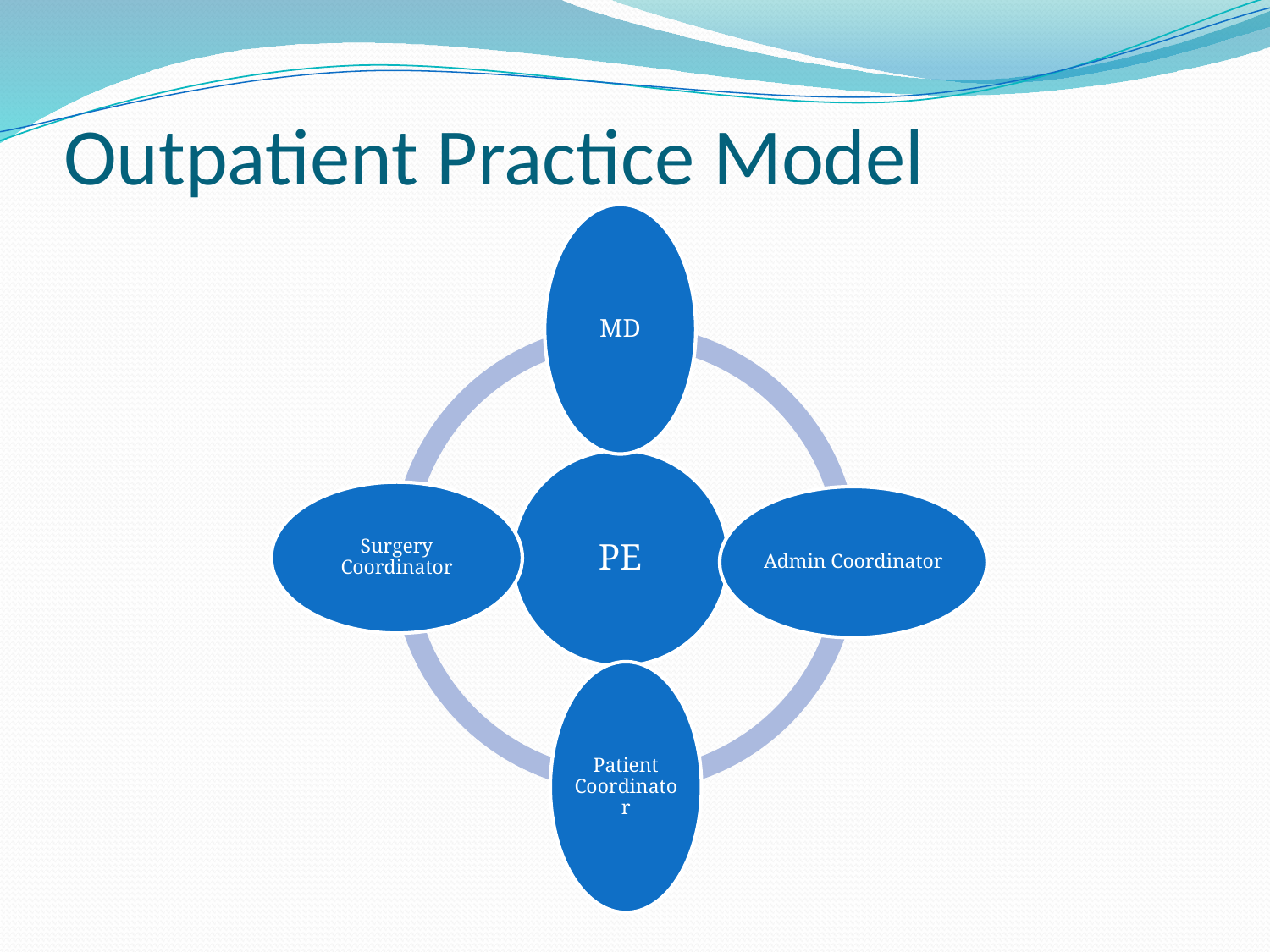

# Outpatient Practice Model
PE
MD
Admin Coordinator
Patient Coordinator
Surgery Coordinator